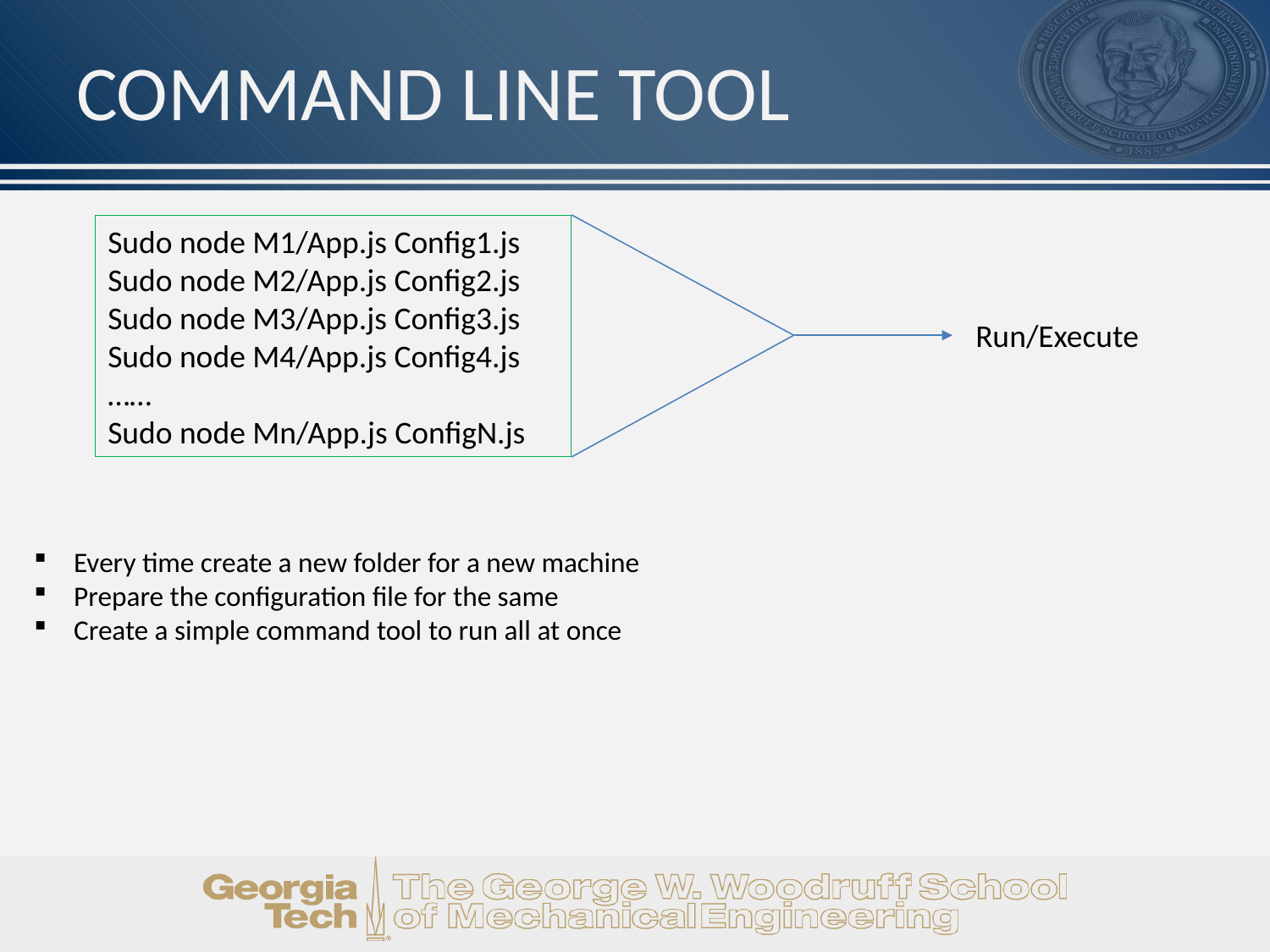

# COMMAND LINE TOOL

Sudo node M1/App.js Config1.js
Sudo node M2/App.js Config2.js
Sudo node M3/App.js Config3.js
Sudo node M4/App.js Config4.js
……
Sudo node Mn/App.js ConfigN.js
Run/Execute
Every time create a new folder for a new machine
Prepare the configuration file for the same
Create a simple command tool to run all at once